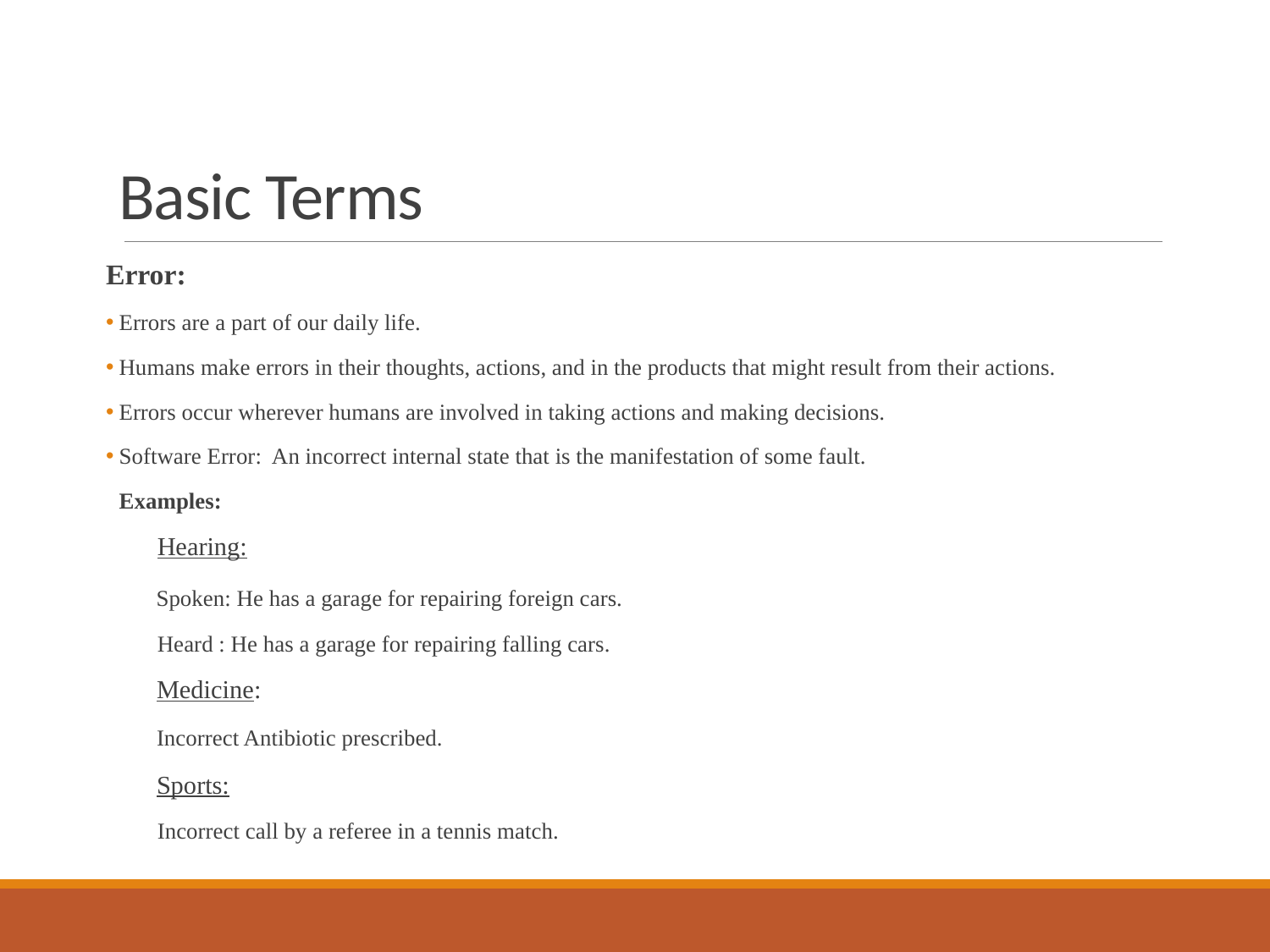

# Basic Terms
Error:
Errors are a part of our daily life.
Humans make errors in their thoughts, actions, and in the products that might result from their actions.
Errors occur wherever humans are involved in taking actions and making decisions.
Software Error:  An incorrect internal state that is the manifestation of some fault.
Examples:
         Hearing:
       Spoken: He has a garage for repairing foreign cars.
         Heard : He has a garage for repairing falling cars.
        Medicine:
        Incorrect Antibiotic prescribed.
        Sports:
         Incorrect call by a referee in a tennis match.